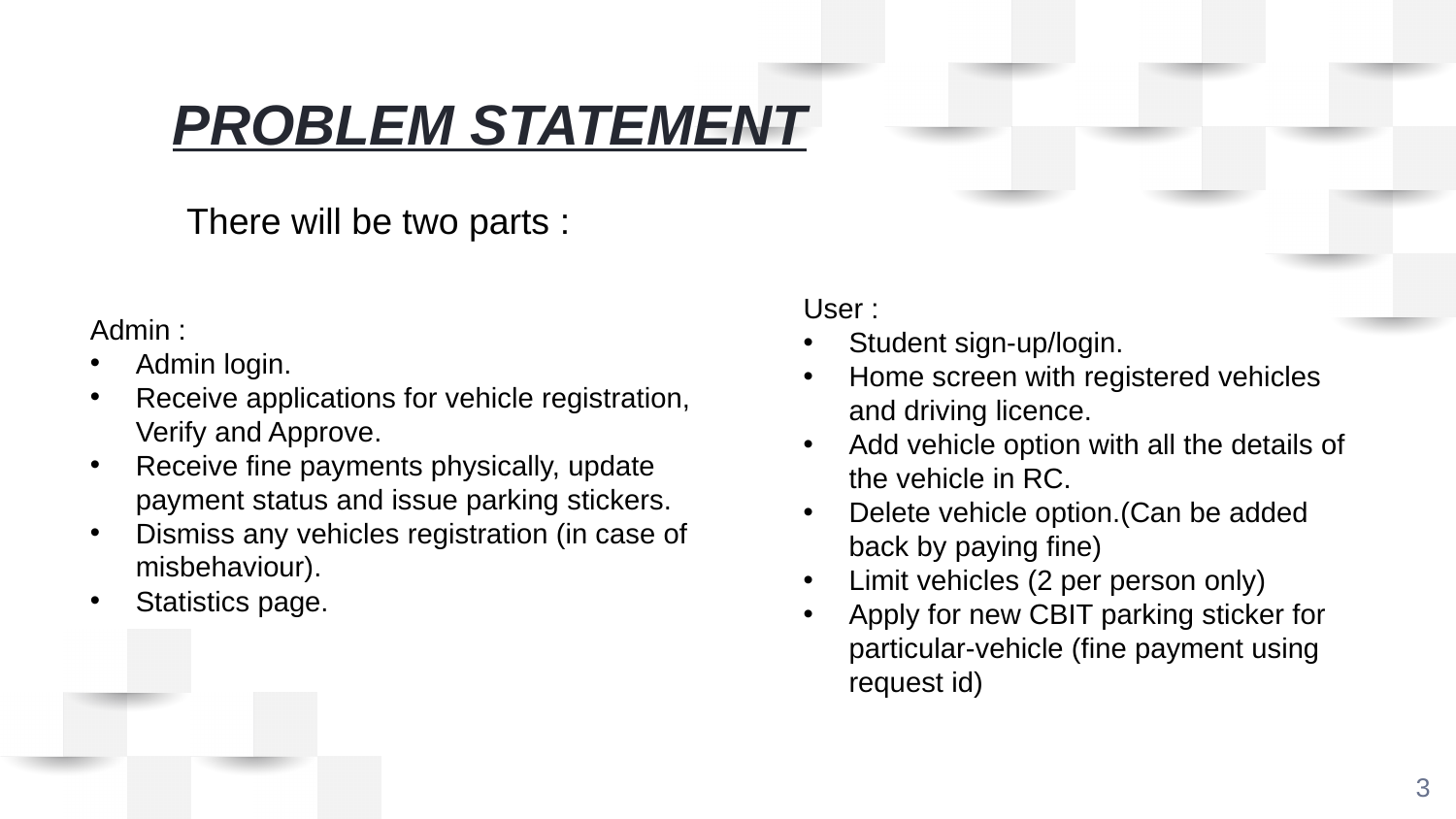

# PROBLEM STATEMENT
There will be two parts :
User :
Student sign-up/login.
Home screen with registered vehicles and driving licence.
Add vehicle option with all the details of the vehicle in RC.
Delete vehicle option.(Can be added back by paying fine)
Limit vehicles (2 per person only)
Apply for new CBIT parking sticker for particular-vehicle (fine payment using request id)

Admin :
Admin login.
Receive applications for vehicle registration, Verify and Approve.
Receive fine payments physically, update payment status and issue parking stickers.
Dismiss any vehicles registration (in case of misbehaviour).
Statistics page.
3